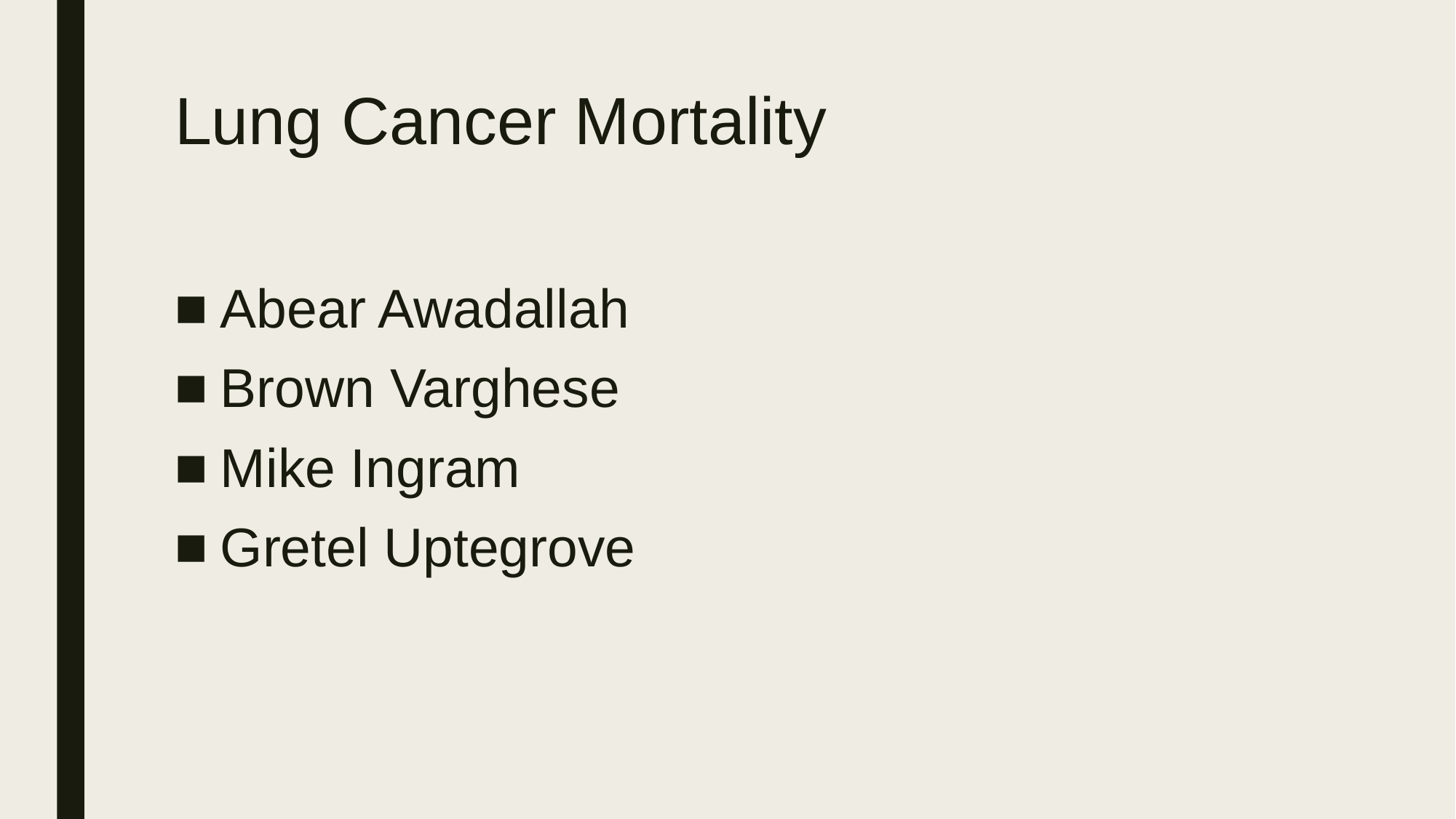

# Lung Cancer Mortality
Abear Awadallah
Brown Varghese
Mike Ingram
Gretel Uptegrove